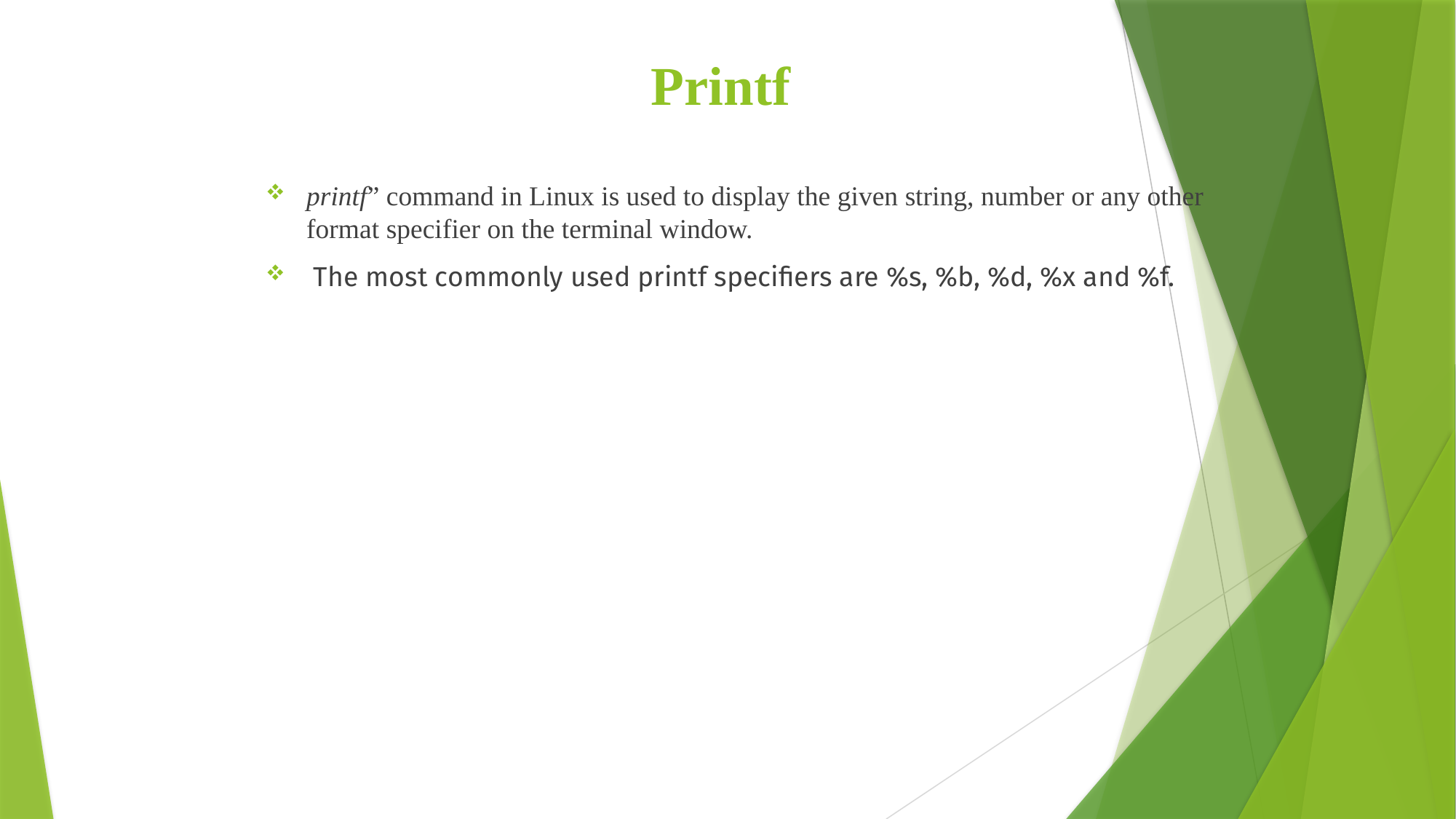

# Printf
printf” command in Linux is used to display the given string, number or any other format specifier on the terminal window.
 The most commonly used printf specifiers are %s, %b, %d, %x and %f.